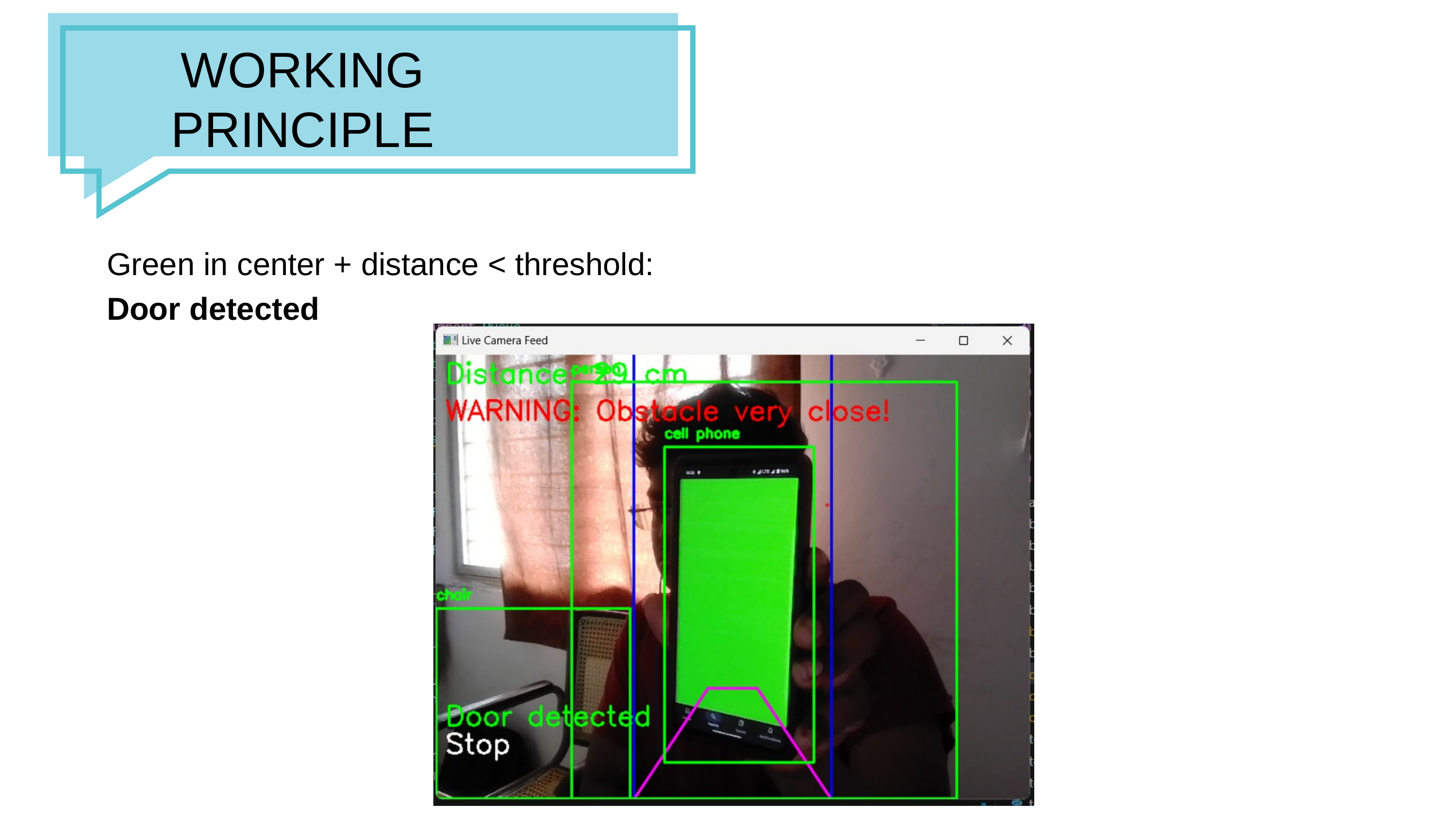

WORKING PRINCIPLE
Green in center + distance < threshold:
Door detected